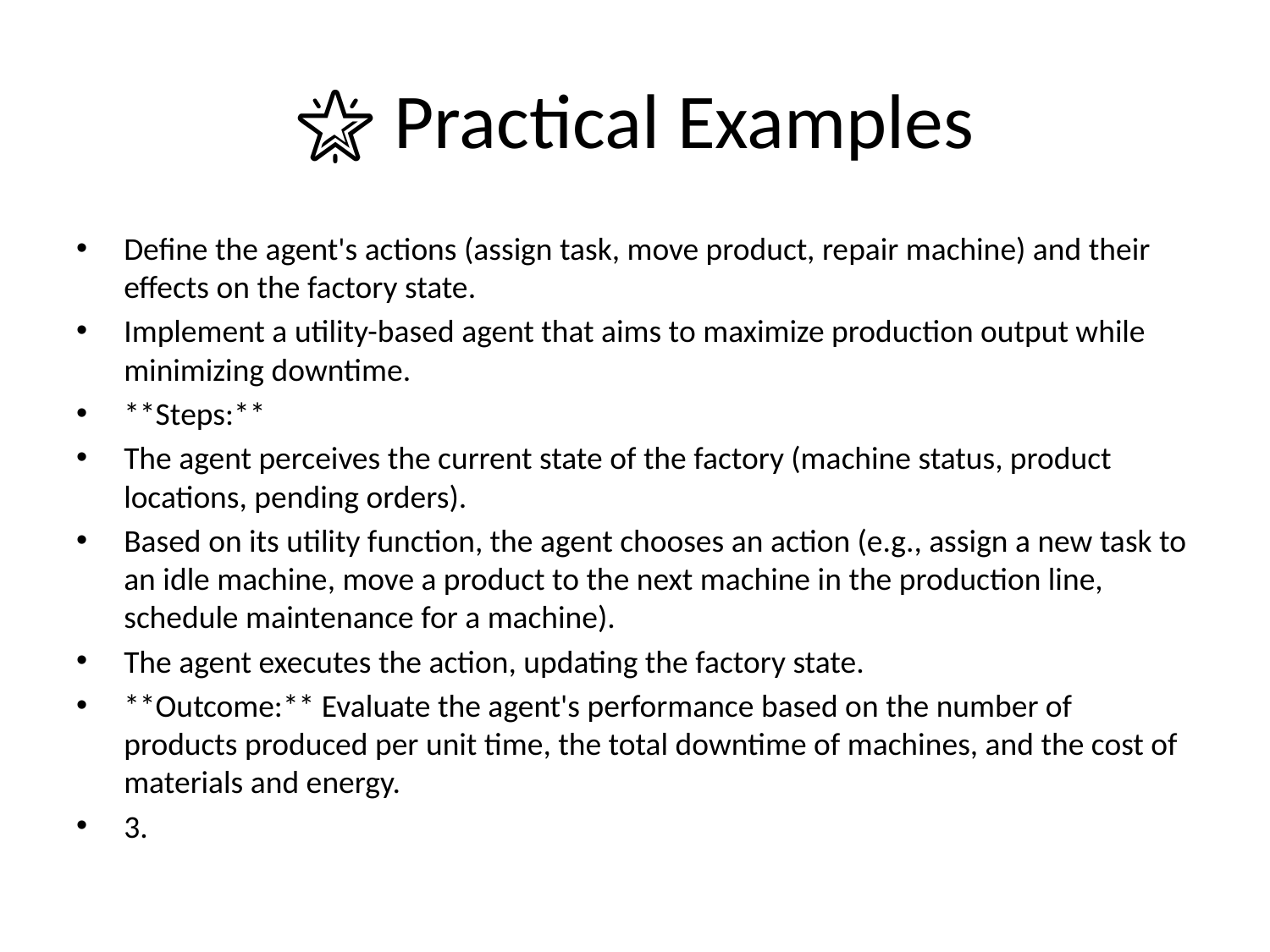

# 🌟 Practical Examples
Define the agent's actions (assign task, move product, repair machine) and their effects on the factory state.
Implement a utility-based agent that aims to maximize production output while minimizing downtime.
**Steps:**
The agent perceives the current state of the factory (machine status, product locations, pending orders).
Based on its utility function, the agent chooses an action (e.g., assign a new task to an idle machine, move a product to the next machine in the production line, schedule maintenance for a machine).
The agent executes the action, updating the factory state.
**Outcome:** Evaluate the agent's performance based on the number of products produced per unit time, the total downtime of machines, and the cost of materials and energy.
3.